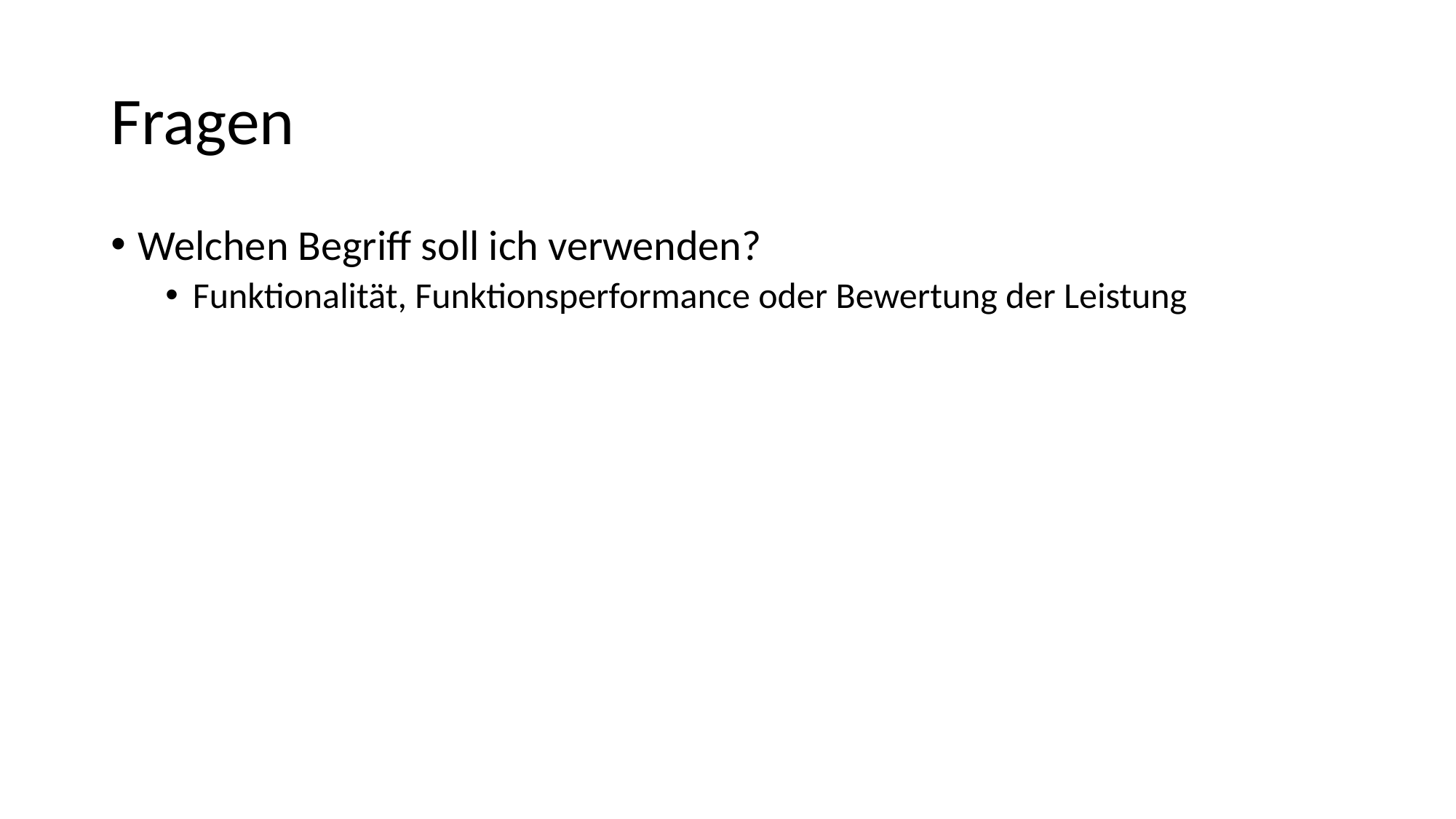

# Fragen
Welchen Begriff soll ich verwenden?
Funktionalität, Funktionsperformance oder Bewertung der Leistung